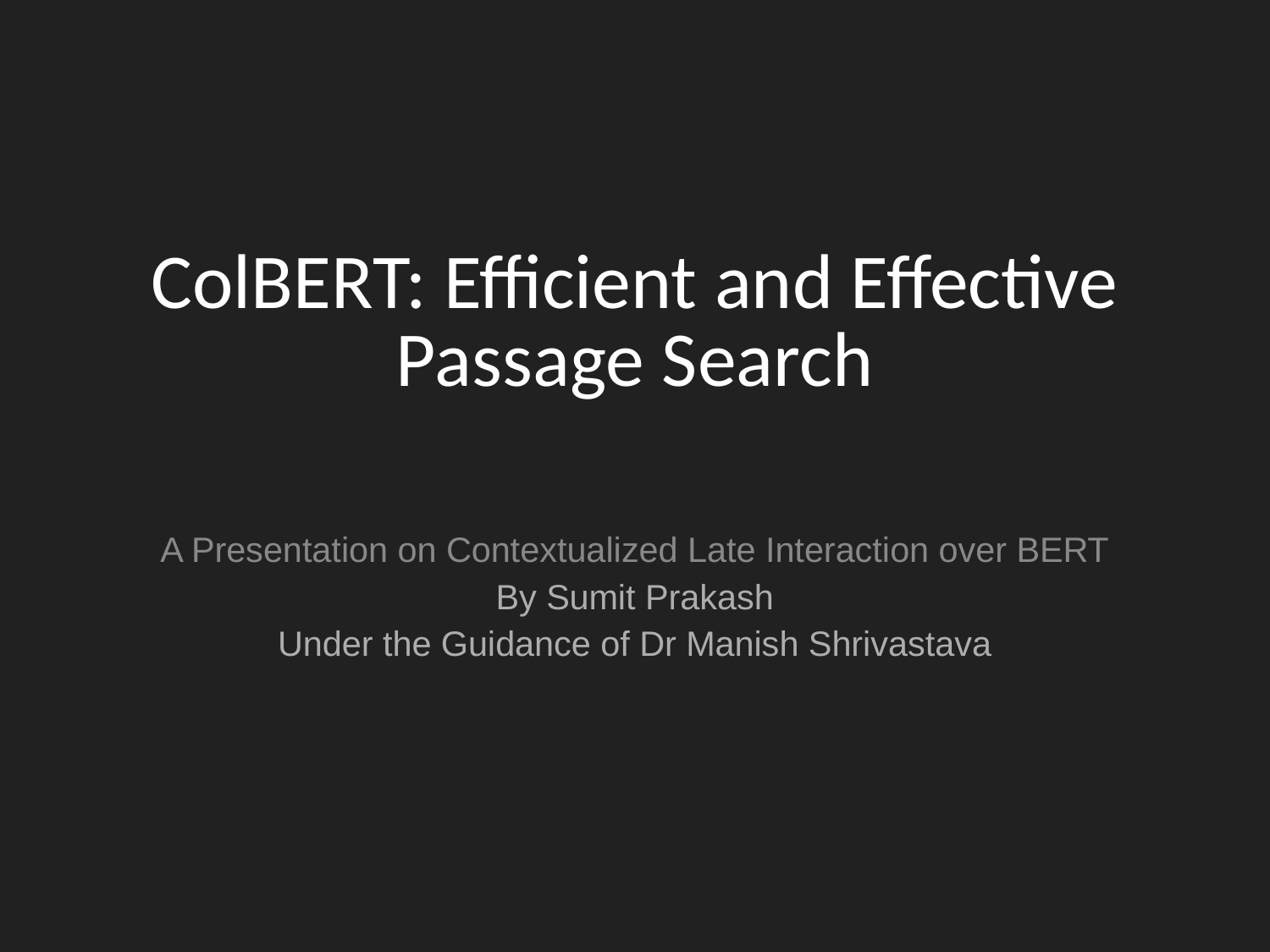

# ColBERT: Efficient and Effective Passage Search
A Presentation on Contextualized Late Interaction over BERT
By Sumit Prakash
Under the Guidance of Dr Manish Shrivastava